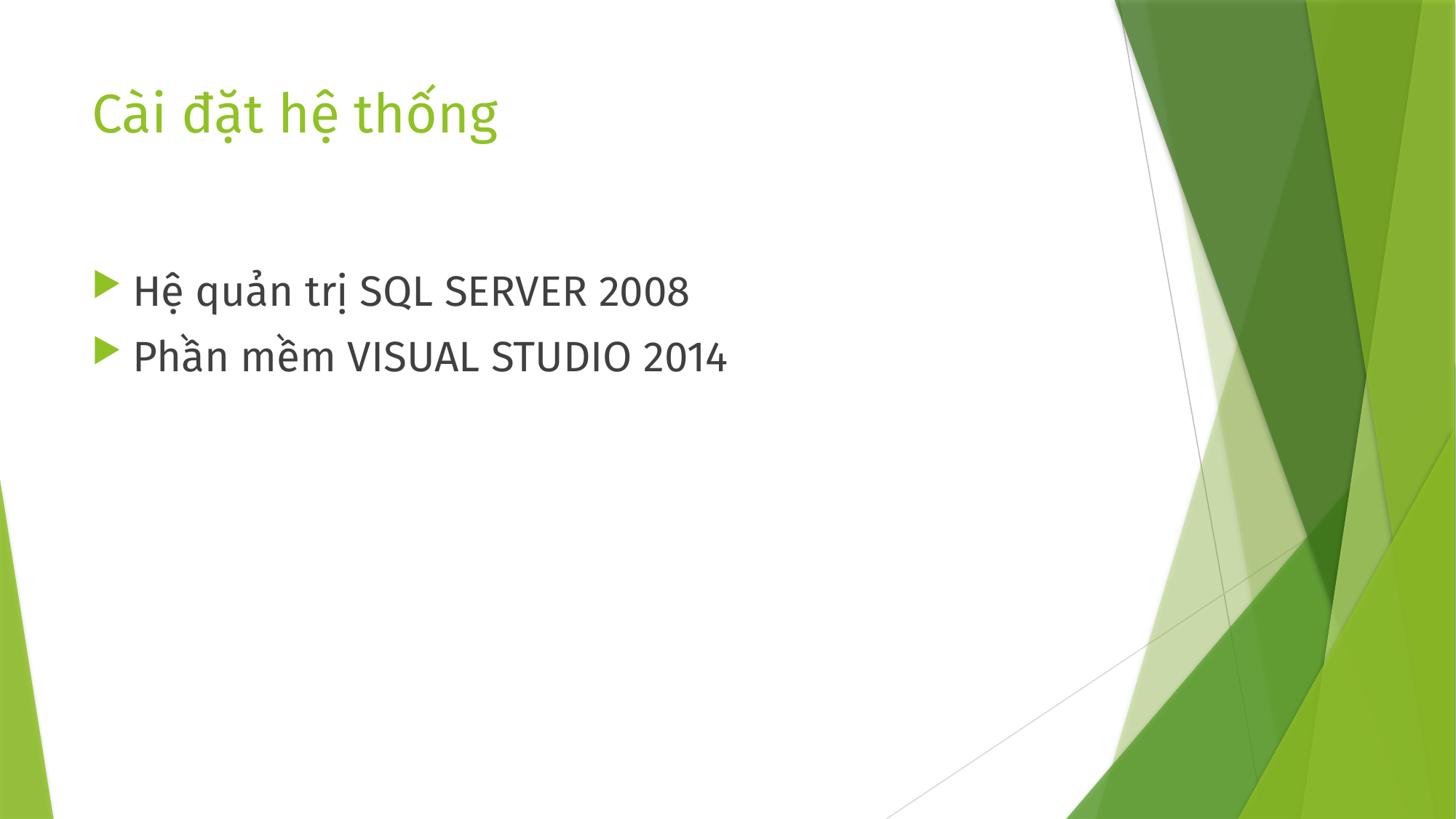

# Cài đặt hệ thống
Hệ quản trị SQL SERVER 2008
Phần mềm VISUAL STUDIO 2014